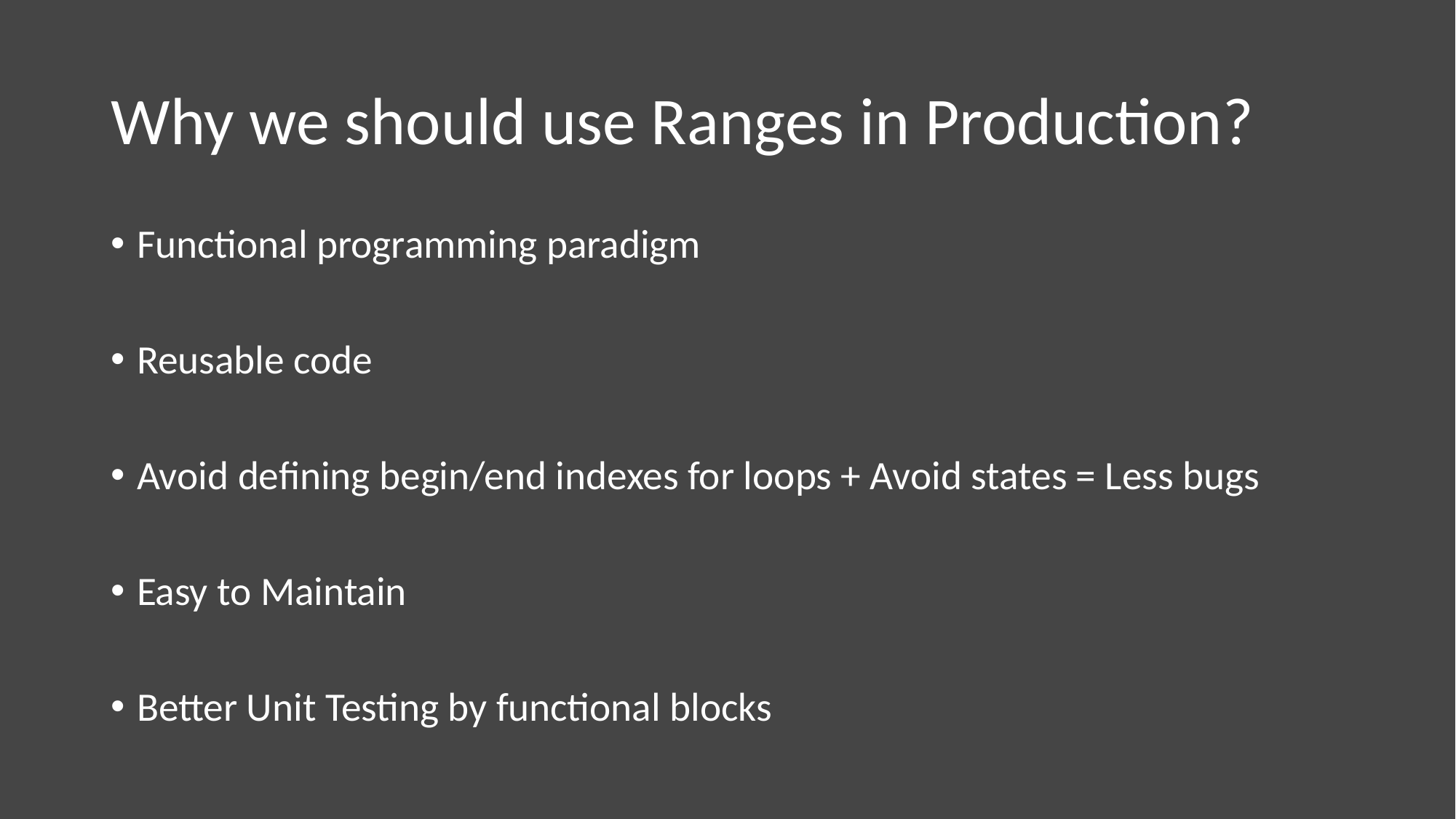

# Why we should use Ranges in Production?
Functional programming paradigm

Reusable code

Avoid defining begin/end indexes for loops + Avoid states = Less bugs

Easy to Maintain

Better Unit Testing by functional blocks